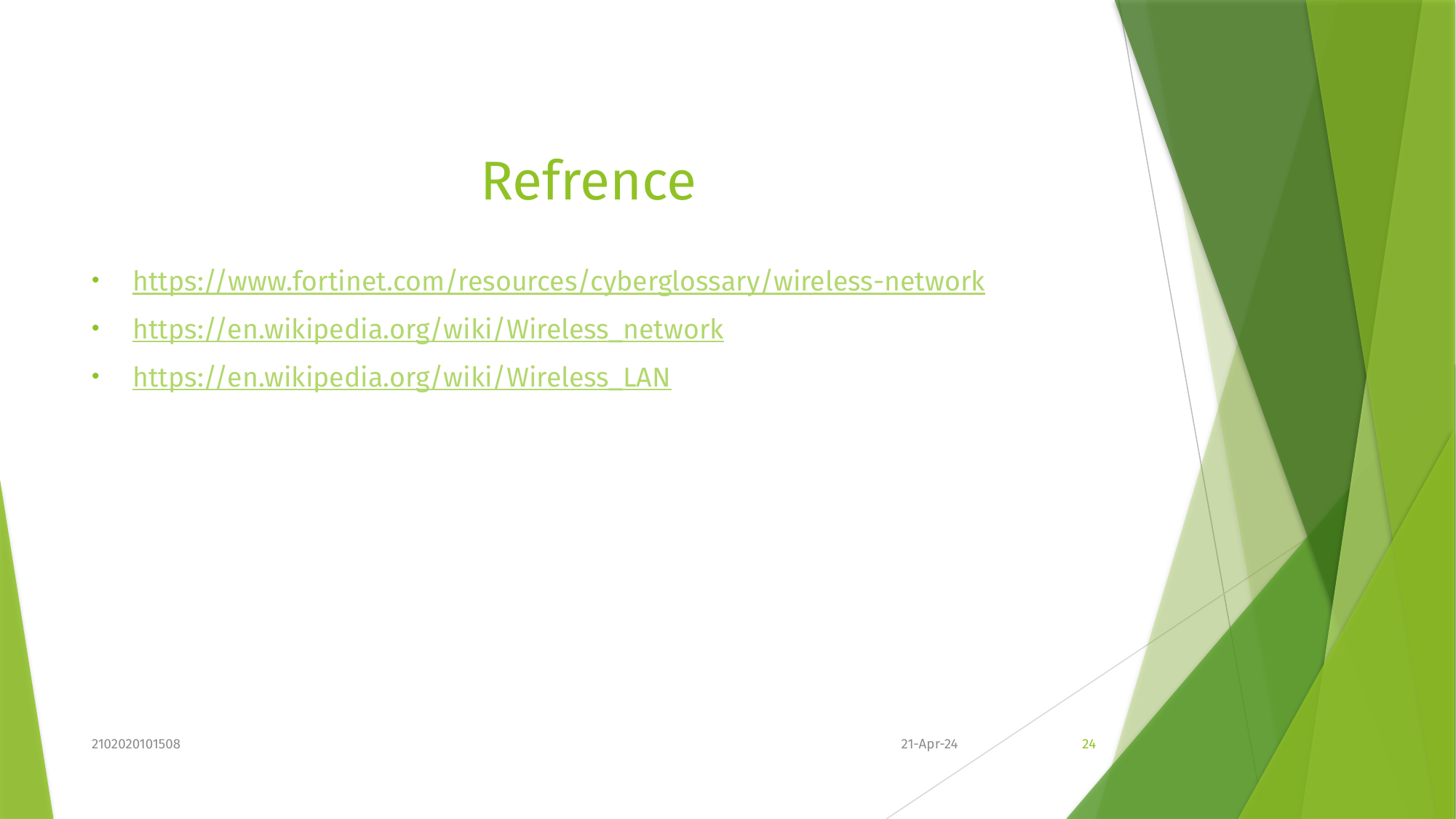

# Refrence
https://www.fortinet.com/resources/cyberglossary/wireless-network
https://en.wikipedia.org/wiki/Wireless_network
https://en.wikipedia.org/wiki/Wireless_LAN

2102020101508
21-Apr-24
24